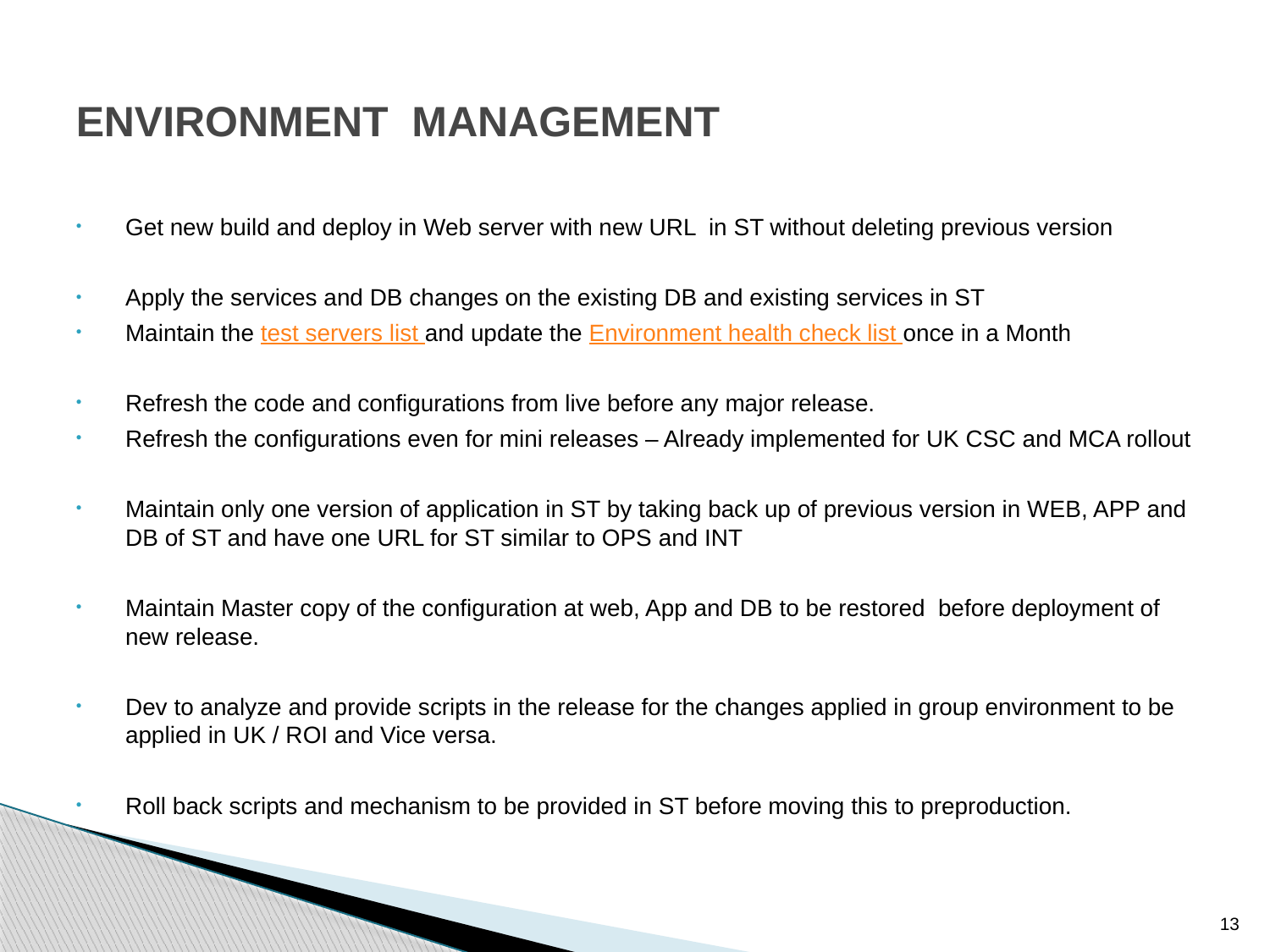

# ENVIRONMENT  MANAGEMENT
Get new build and deploy in Web server with new URL  in ST without deleting previous version

Apply the services and DB changes on the existing DB and existing services in ST
Maintain the test servers list and update the Environment health check list once in a Month

Refresh the code and configurations from live before any major release.
Refresh the configurations even for mini releases – Already implemented for UK CSC and MCA rollout

Maintain only one version of application in ST by taking back up of previous version in WEB, APP and DB of ST and have one URL for ST similar to OPS and INT

Maintain Master copy of the configuration at web, App and DB to be restored  before deployment of new release.

Dev to analyze and provide scripts in the release for the changes applied in group environment to be applied in UK / ROI and Vice versa.

Roll back scripts and mechanism to be provided in ST before moving this to preproduction.

13